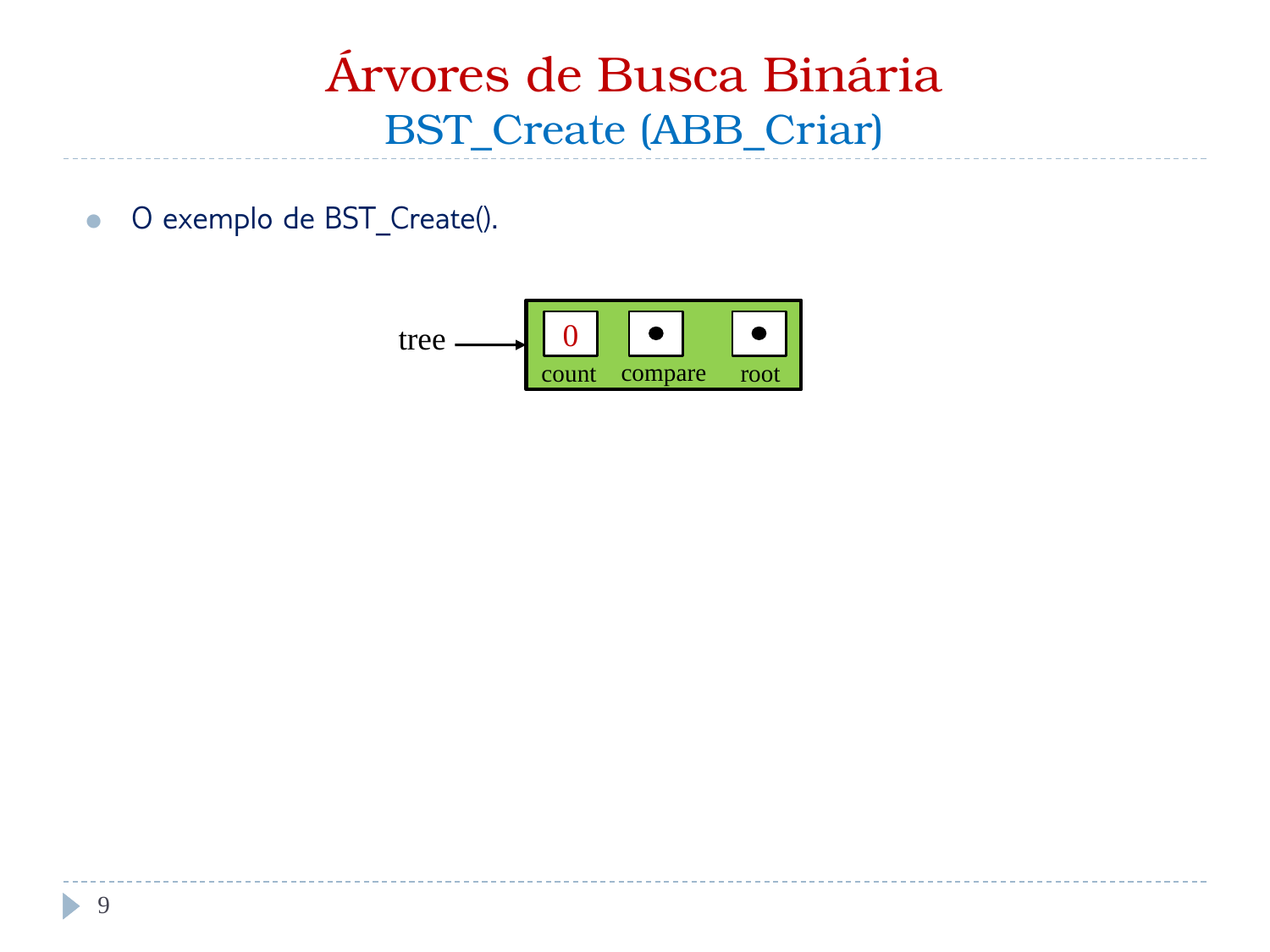

# Árvores de Busca Binária BST_Create (ABB_Criar)

O exemplo de BST_Create().

0

compare
count
root
tree
9